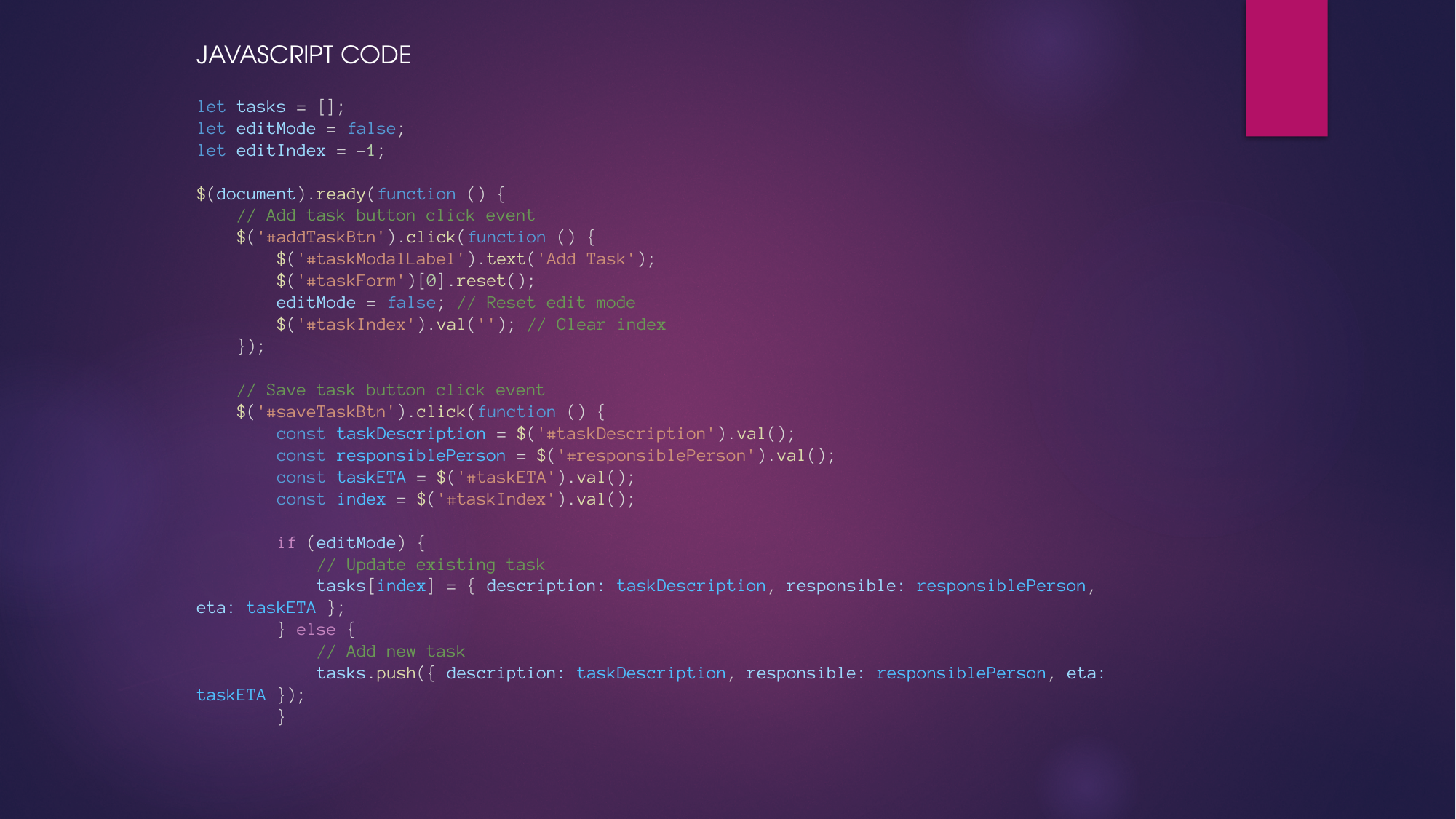

JAVASCRIPT CODE

let tasks = [];
let editMode = false;
let editIndex = -1;
$(document).ready(function () {
    // Add task button click event
    $('#addTaskBtn').click(function () {
        $('#taskModalLabel').text('Add Task');
        $('#taskForm')[0].reset();
        editMode = false; // Reset edit mode
        $('#taskIndex').val(''); // Clear index
    });
    // Save task button click event
    $('#saveTaskBtn').click(function () {
        const taskDescription = $('#taskDescription').val();
        const responsiblePerson = $('#responsiblePerson').val();
        const taskETA = $('#taskETA').val();
        const index = $('#taskIndex').val();
        if (editMode) {
            // Update existing task
            tasks[index] = { description: taskDescription, responsible: responsiblePerson, eta: taskETA };
        } else {
            // Add new task
            tasks.push({ description: taskDescription, responsible: responsiblePerson, eta: taskETA });
        }